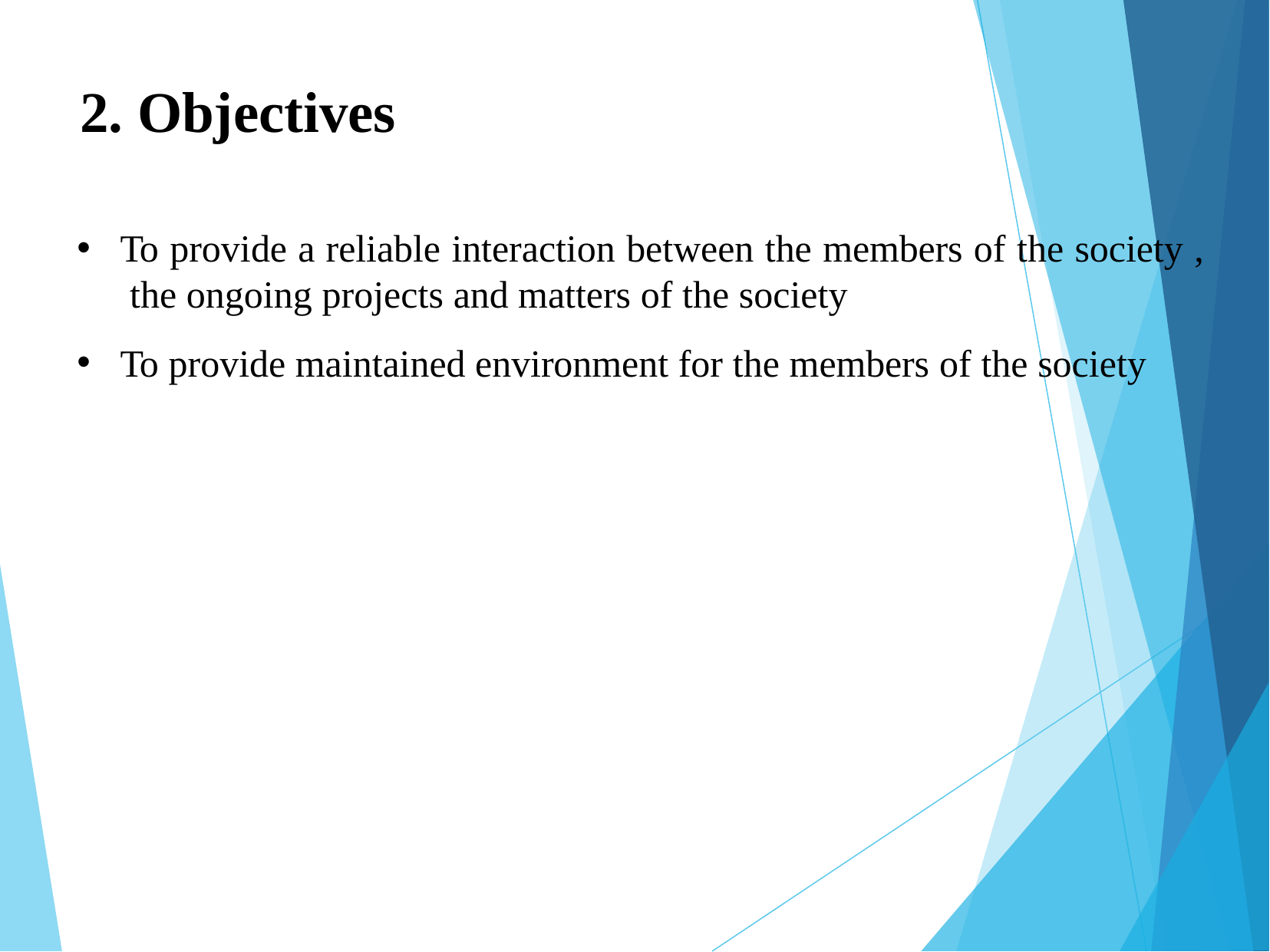

# 2. Objectives
To provide a reliable interaction between the members of the society ,  the ongoing projects and matters of the society
To provide maintained environment for the members of the society